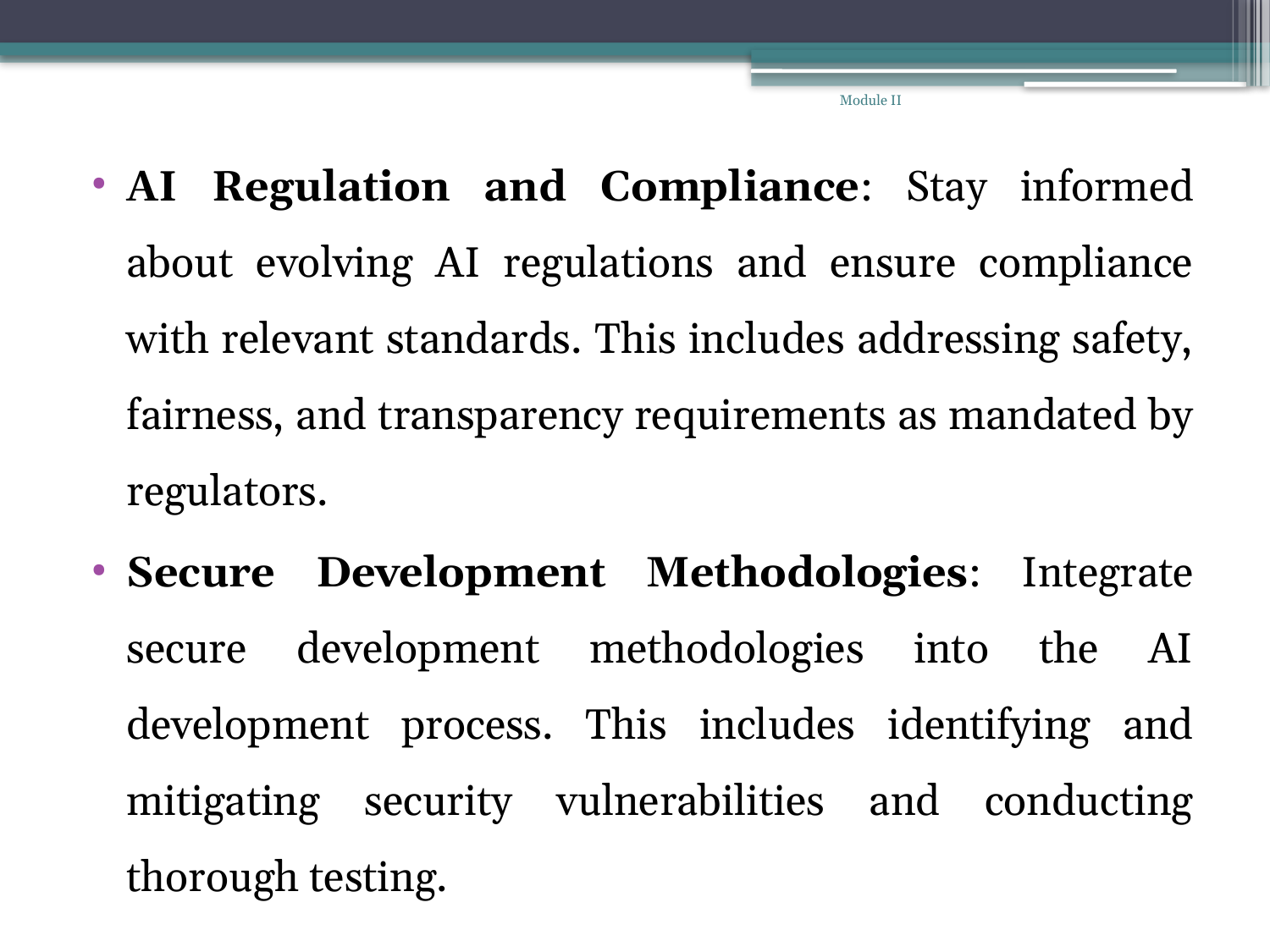

Module II
AI Regulation and Compliance: Stay informed about evolving AI regulations and ensure compliance with relevant standards. This includes addressing safety, fairness, and transparency requirements as mandated by regulators.
Secure Development Methodologies: Integrate secure development methodologies into the AI development process. This includes identifying and mitigating security vulnerabilities and conducting thorough testing.